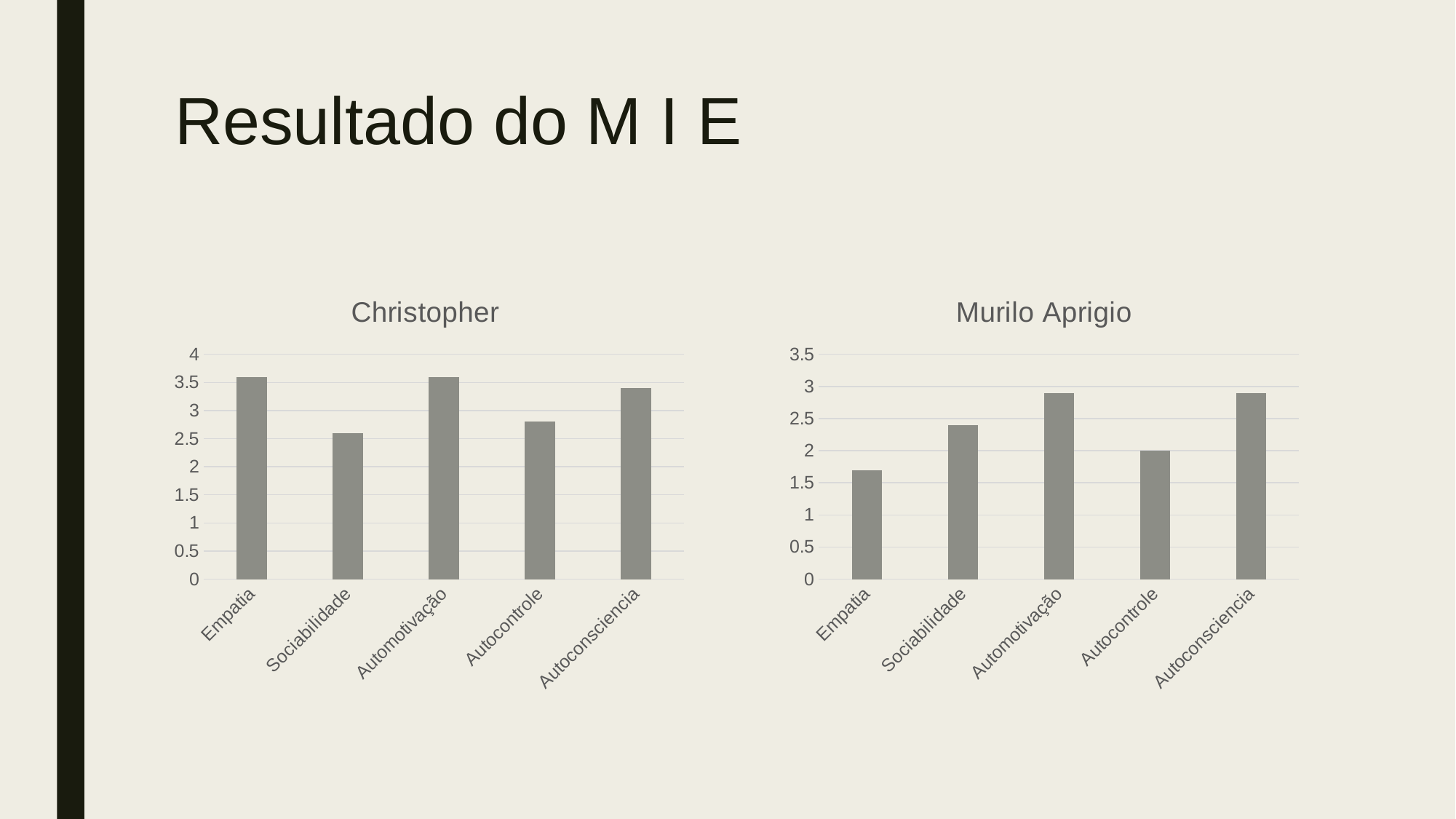

# Resultado do M I E

### Chart: Christopher

| Category | Série 1 |
|---|---|
| Empatia | 3.6 |
| Sociabilidade | 2.6 |
| Automotivação | 3.6 |
| Autocontrole | 2.8 |
| Autoconsciencia | 3.4 |

### Chart: Murilo Aprigio

| Category | Série 1 |
|---|---|
| Empatia | 1.7 |
| Sociabilidade | 2.4 |
| Automotivação | 2.9 |
| Autocontrole | 2.0 |
| Autoconsciencia | 2.9 |